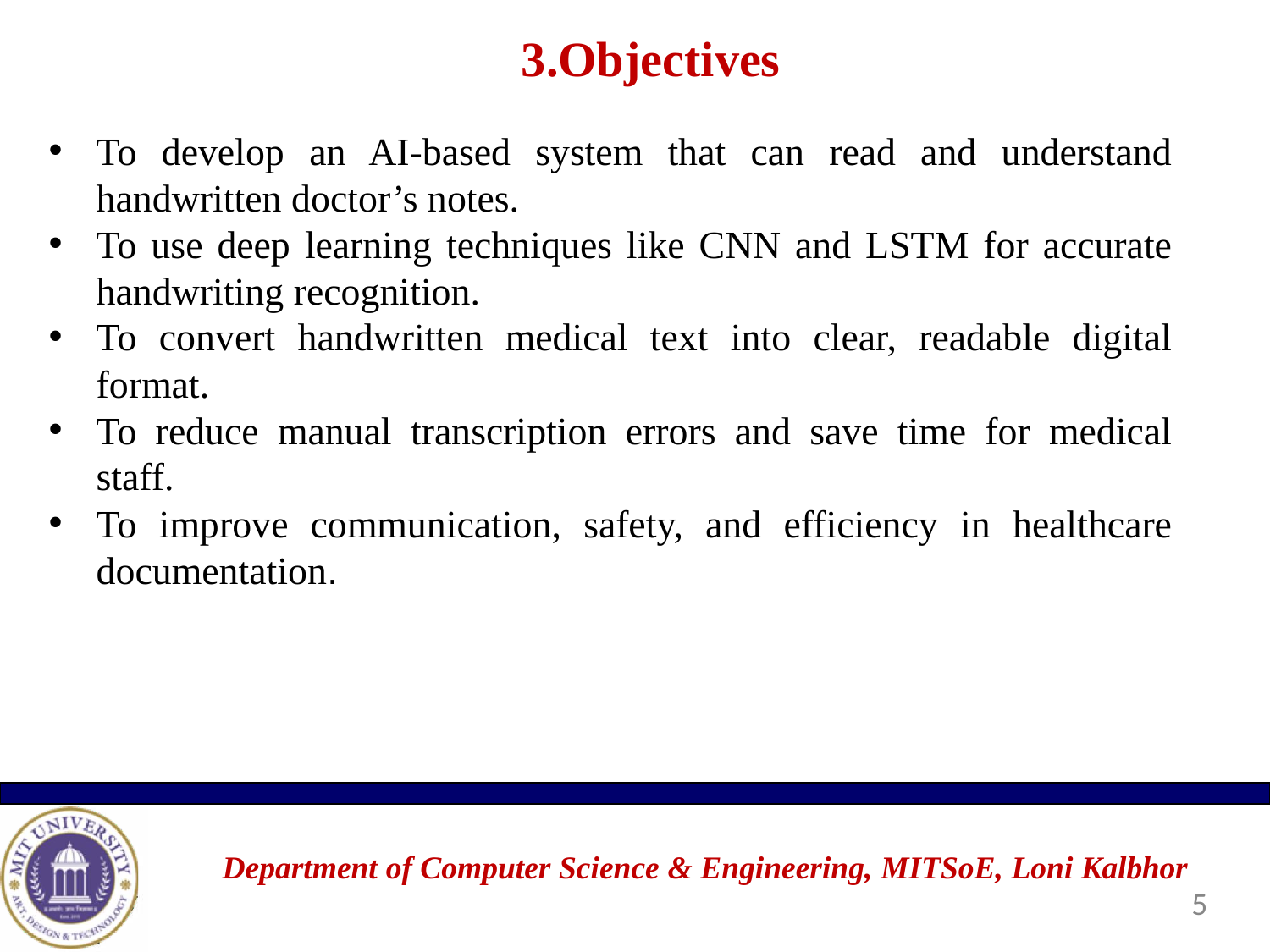

# 3.Objectives
To develop an AI-based system that can read and understand handwritten doctor’s notes.
To use deep learning techniques like CNN and LSTM for accurate handwriting recognition.
To convert handwritten medical text into clear, readable digital format.
To reduce manual transcription errors and save time for medical staff.
To improve communication, safety, and efficiency in healthcare documentation.
Department of Computer Science & Engineering, MITSoE, Loni Kalbhor
5